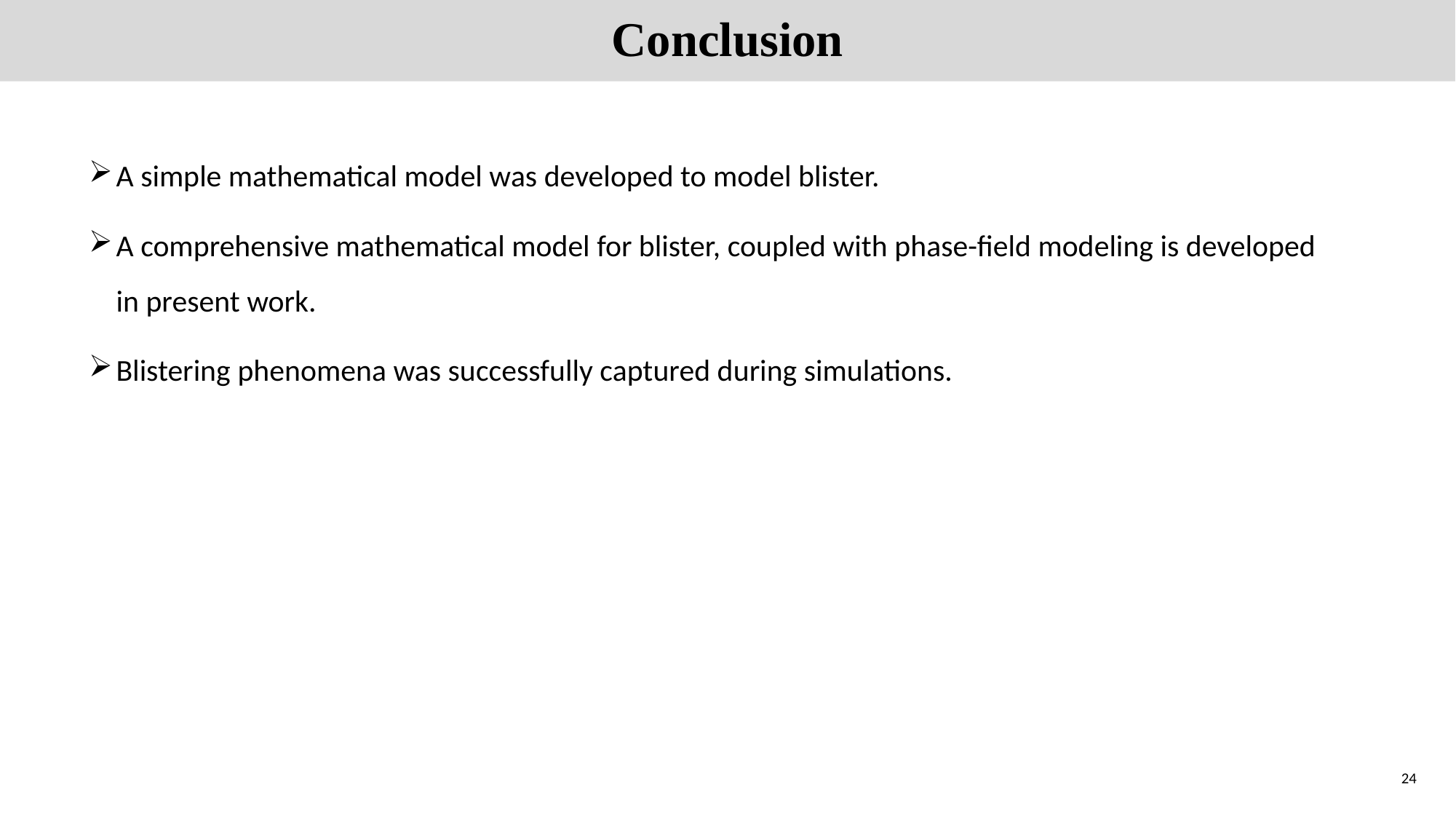

# Conclusion

A simple mathematical model was developed to model blister.
A comprehensive mathematical model for blister, coupled with phase-field modeling is developed in present work.
Blistering phenomena was successfully captured during simulations.

24